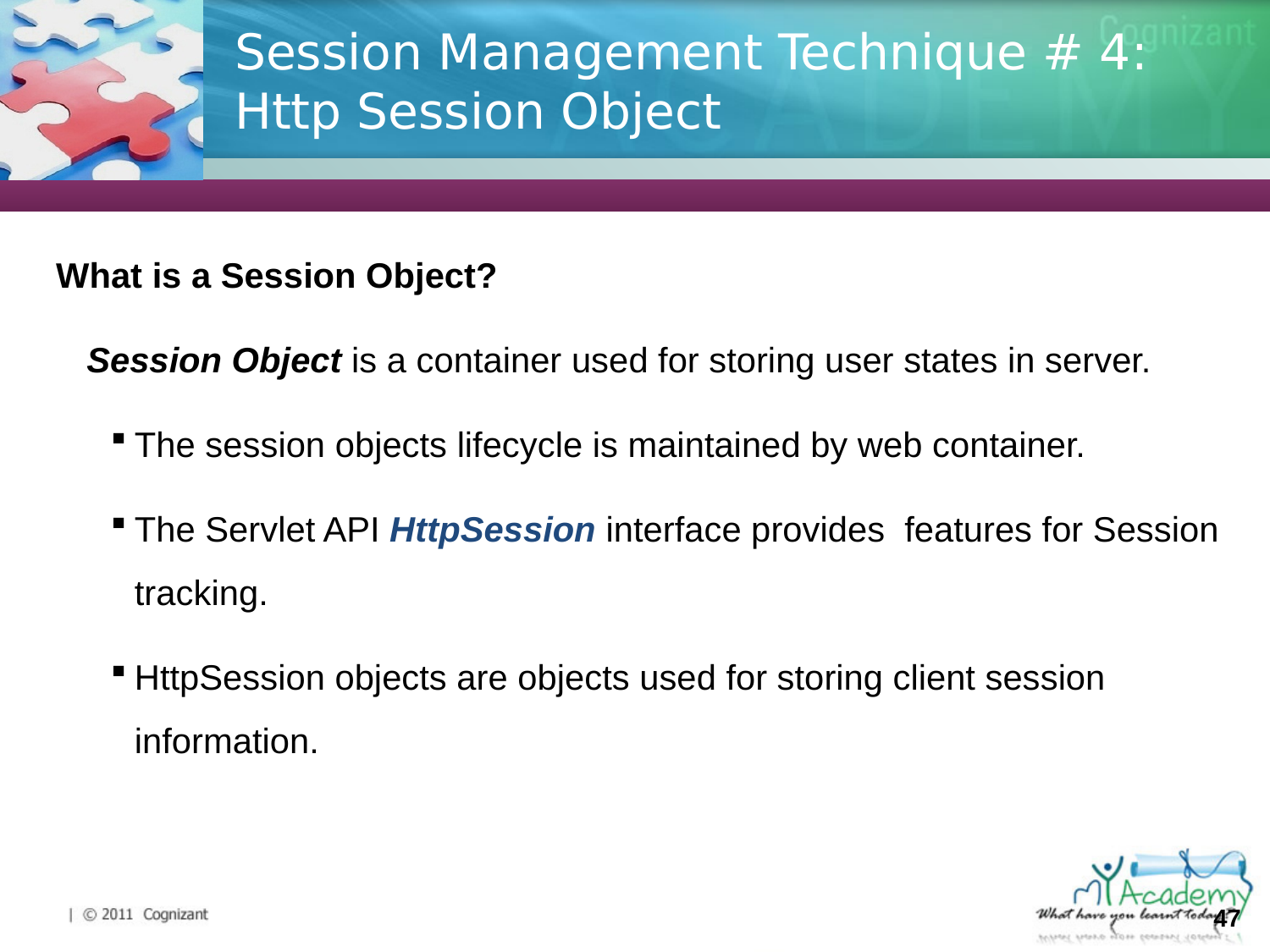

# Session Management Technique # 4: Http Session Object
What is a Session Object?
Session Object is a container used for storing user states in server.
The session objects lifecycle is maintained by web container.
The Servlet API HttpSession interface provides  features for Session tracking.
HttpSession objects are objects used for storing client session information.
47